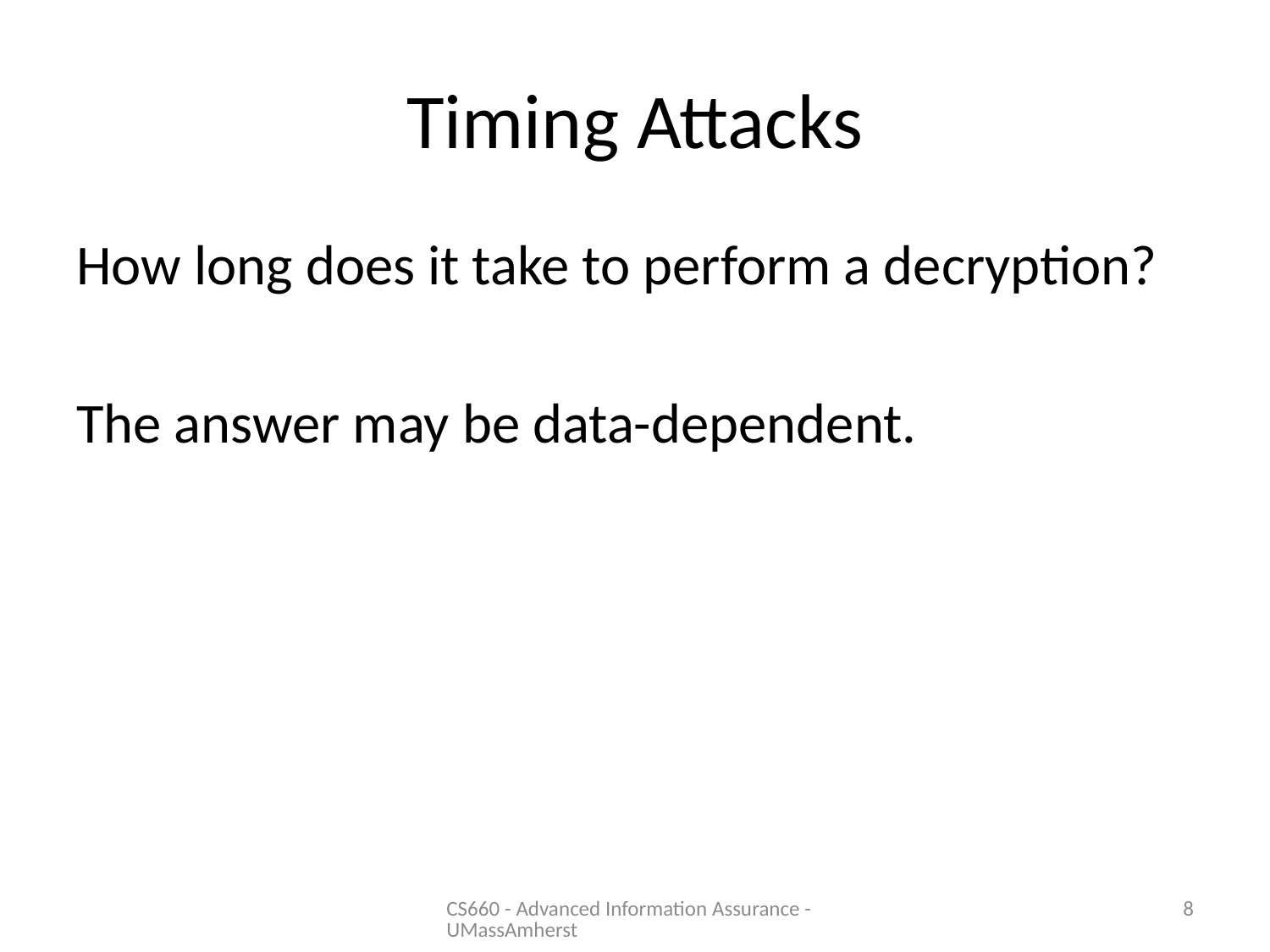

# Timing Attacks
How long does it take to perform a decryption?

The answer may be data-dependent.

CS660 - Advanced Information Assurance - UMassAmherst
8